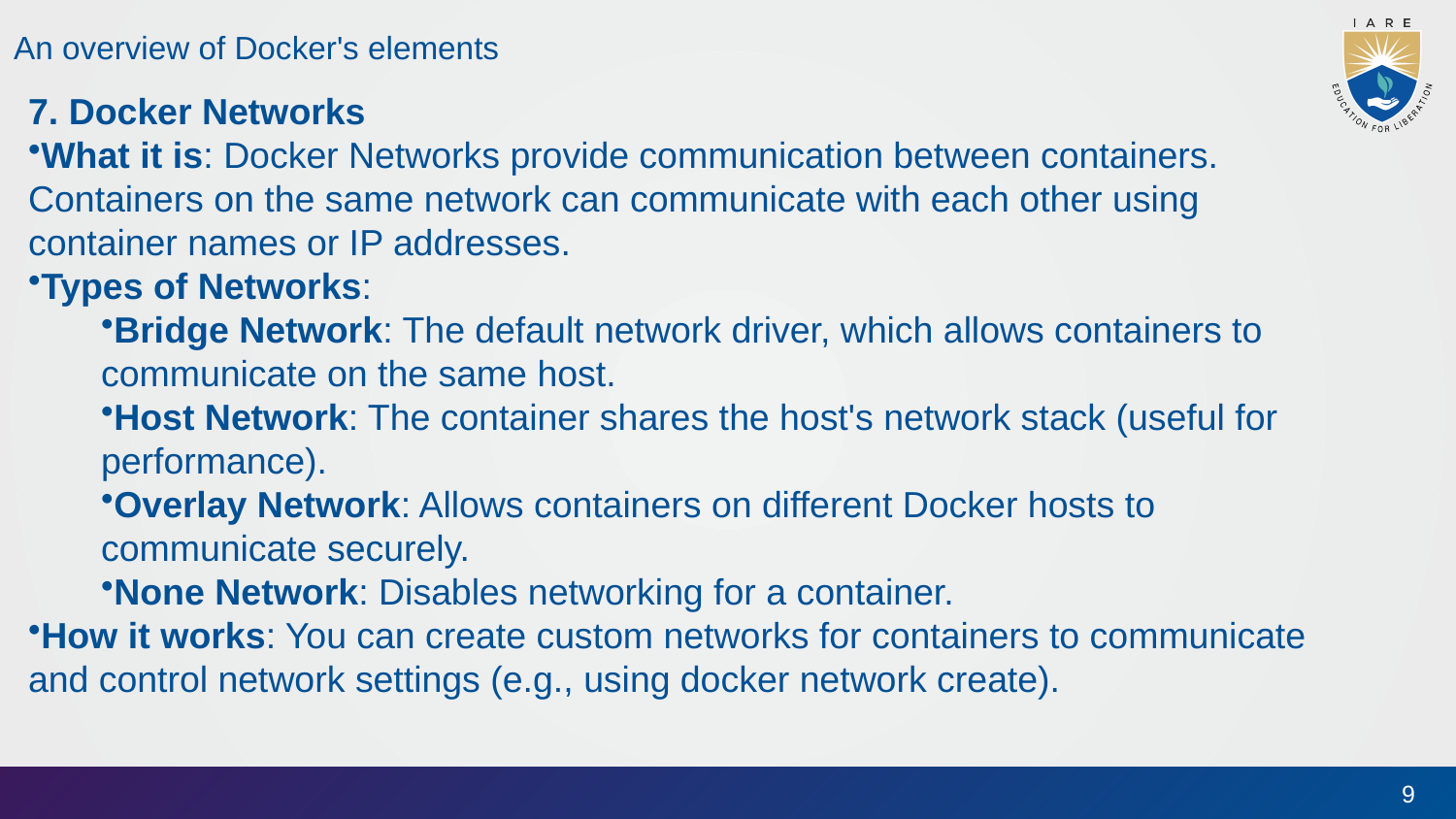

An overview of Docker's elements
7. Docker Networks
What it is: Docker Networks provide communication between containers. Containers on the same network can communicate with each other using container names or IP addresses.
Types of Networks:
Bridge Network: The default network driver, which allows containers to communicate on the same host.
Host Network: The container shares the host's network stack (useful for performance).
Overlay Network: Allows containers on different Docker hosts to communicate securely.
None Network: Disables networking for a container.
How it works: You can create custom networks for containers to communicate and control network settings (e.g., using docker network create).

9